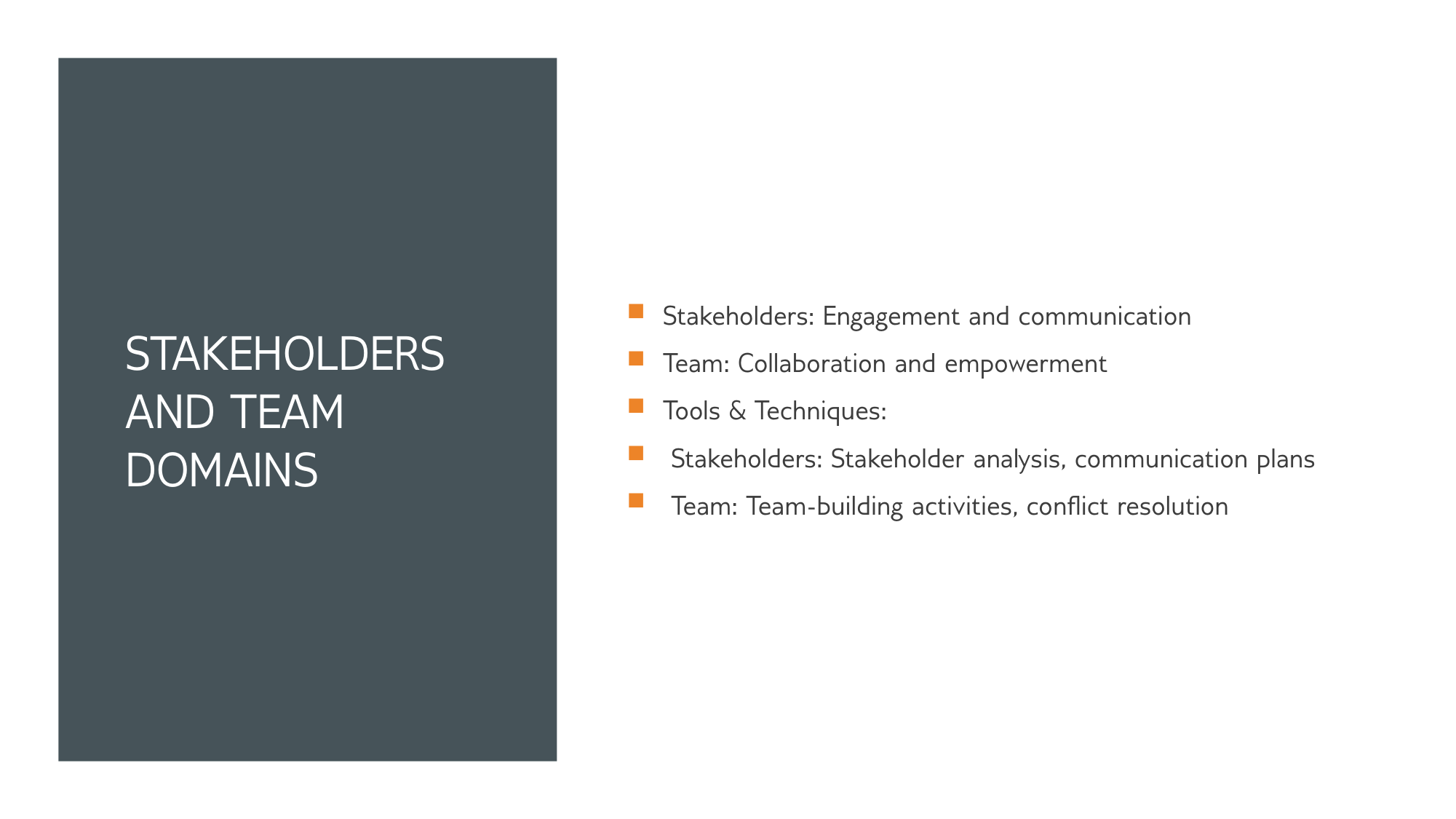

# Stakeholders and Team Domains
Stakeholders: Engagement and communication
Team: Collaboration and empowerment
Tools & Techniques:
 Stakeholders: Stakeholder analysis, communication plans
 Team: Team-building activities, conflict resolution